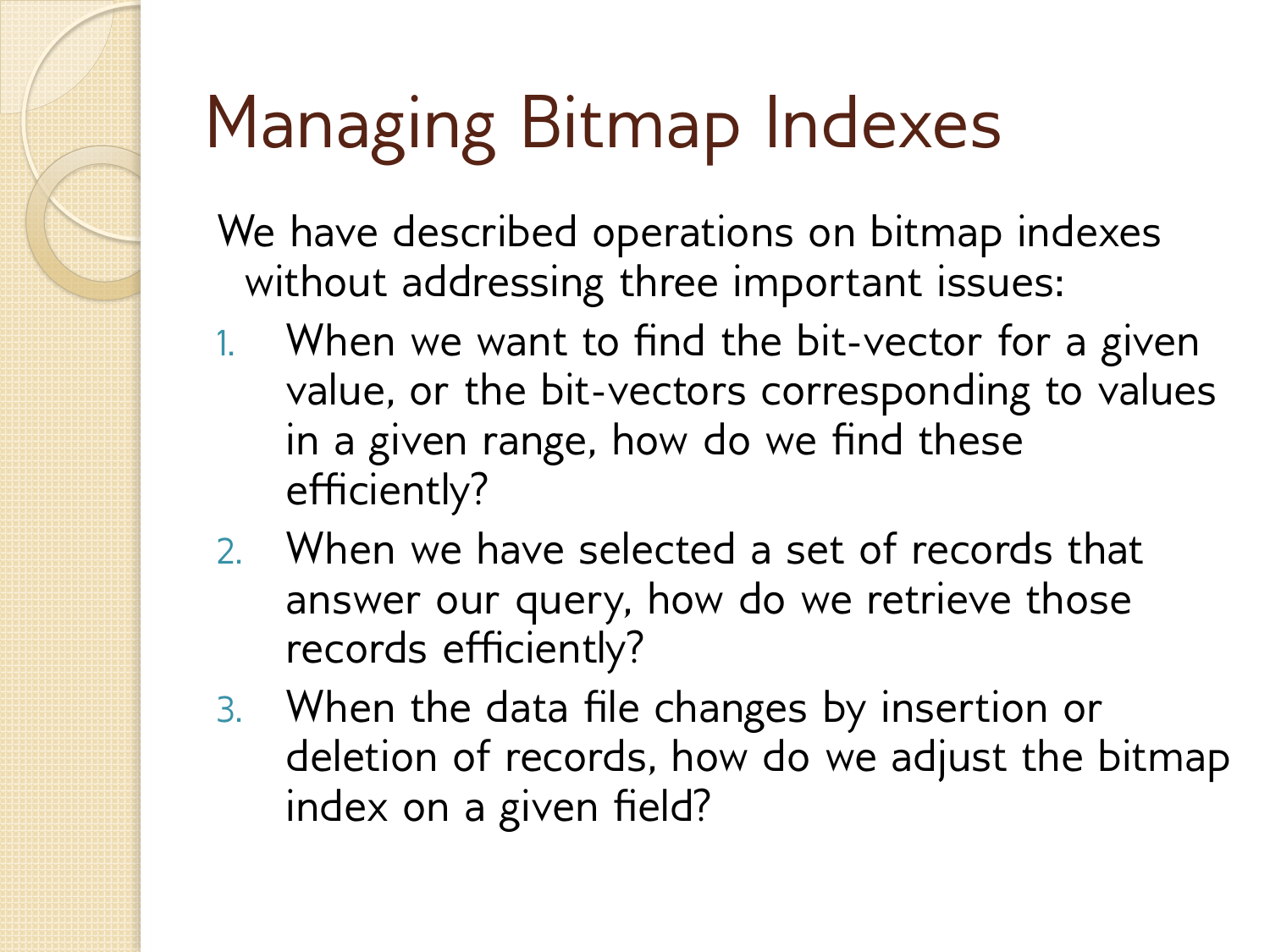

# Managing Bitmap Indexes
We have described operations on bitmap indexes without addressing three important issues:
When we want to find the bit-vector for a given value, or the bit-vectors corresponding to values in a given range, how do we find these efficiently?
When we have selected a set of records that answer our query, how do we retrieve those records efficiently?
When the data file changes by insertion or deletion of records, how do we adjust the bitmap index on a given field?